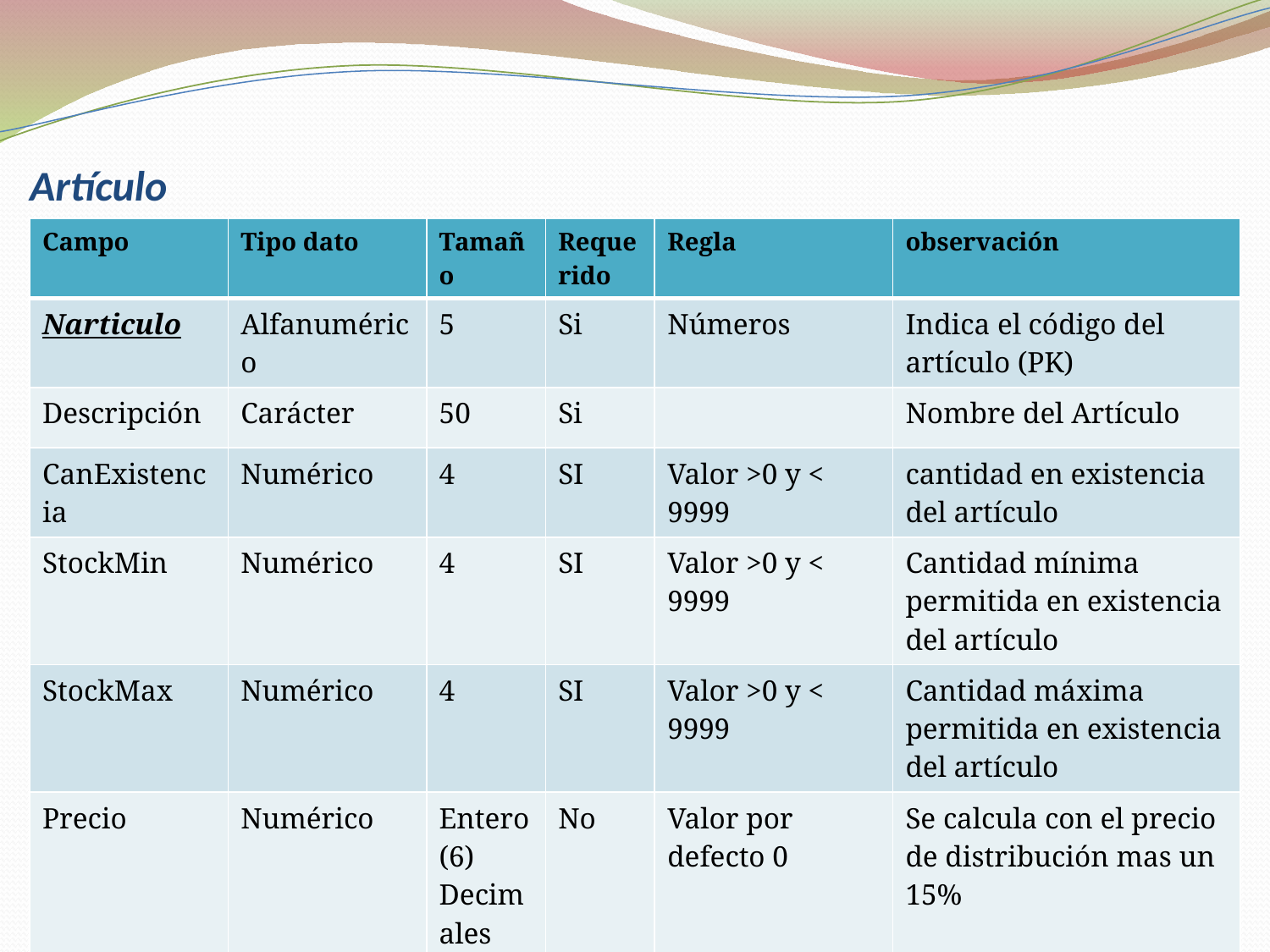

# Artículo
| Campo | Tipo dato | Tamaño | Requerido | Regla | observación |
| --- | --- | --- | --- | --- | --- |
| Narticulo | Alfanumérico | 5 | Si | Números | Indica el código del artículo (PK) |
| Descripción | Carácter | 50 | Si |  | Nombre del Artículo |
| CanExistencia | Numérico | 4 | SI | Valor >0 y < 9999 | cantidad en existencia del artículo |
| StockMin | Numérico | 4 | SI | Valor >0 y < 9999 | Cantidad mínima permitida en existencia del artículo |
| StockMax | Numérico | 4 | SI | Valor >0 y < 9999 | Cantidad máxima permitida en existencia del artículo |
| Precio | Numérico | Entero(6) Decimales (2) | No | Valor por defecto 0 | Se calcula con el precio de distribución mas un 15% |